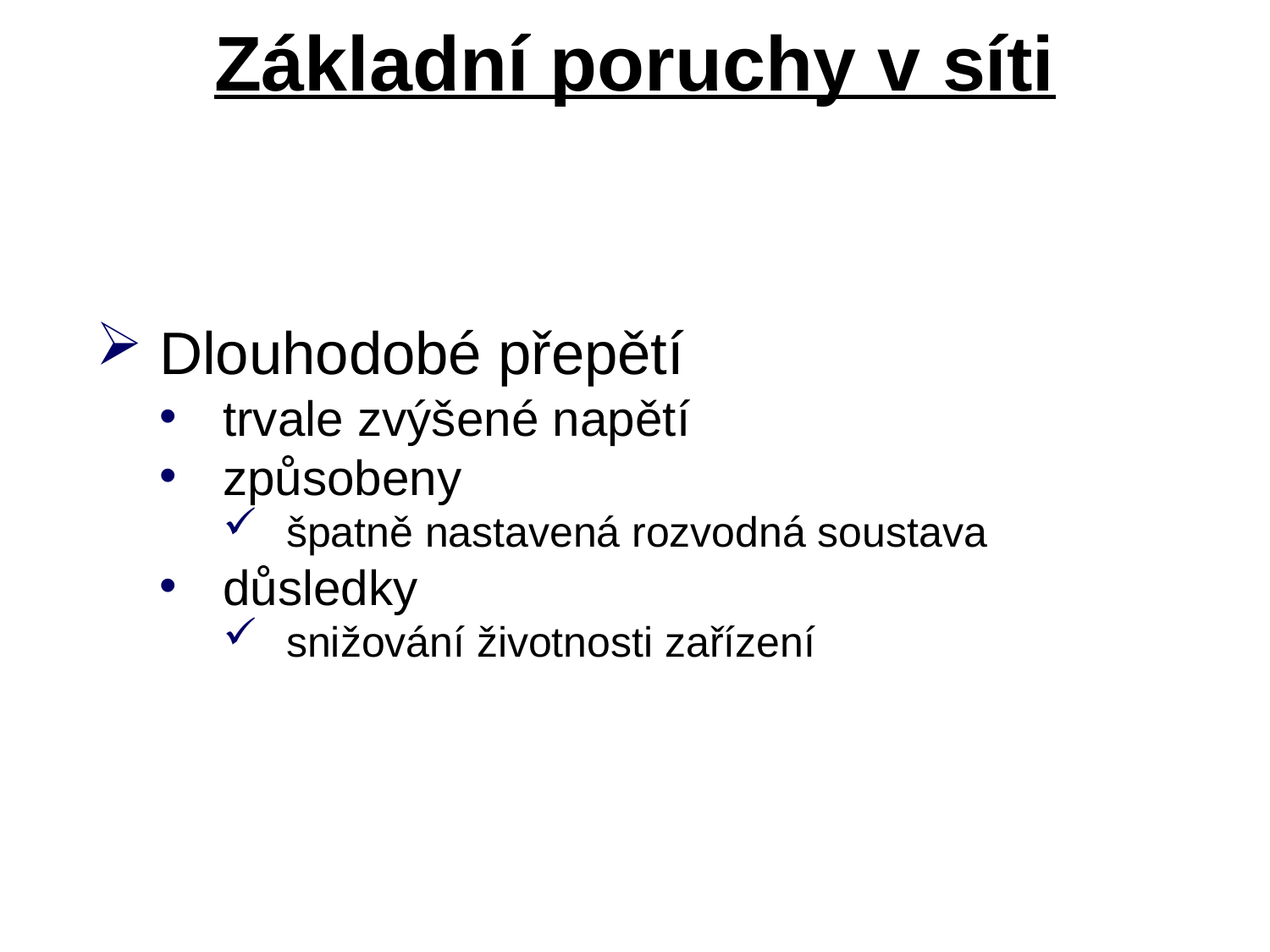

# Základní poruchy v síti
Dlouhodobé přepětí
trvale zvýšené napětí
způsobeny
špatně nastavená rozvodná soustava
důsledky
snižování životnosti zařízení